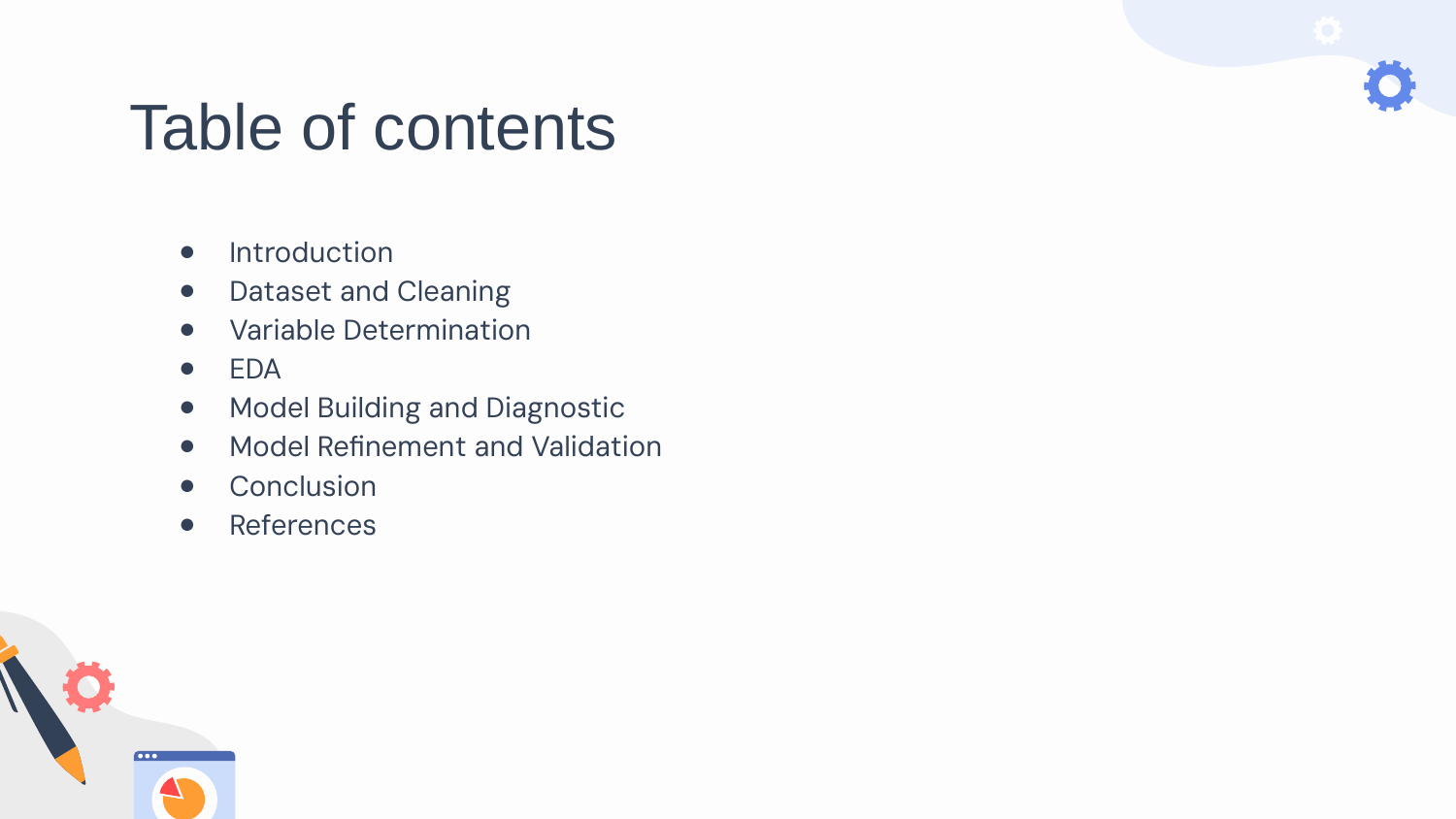

# Table of contents
Introduction
Dataset and Cleaning
Variable Determination
EDA
Model Building and Diagnostic
Model Refinement and Validation
Conclusion
References